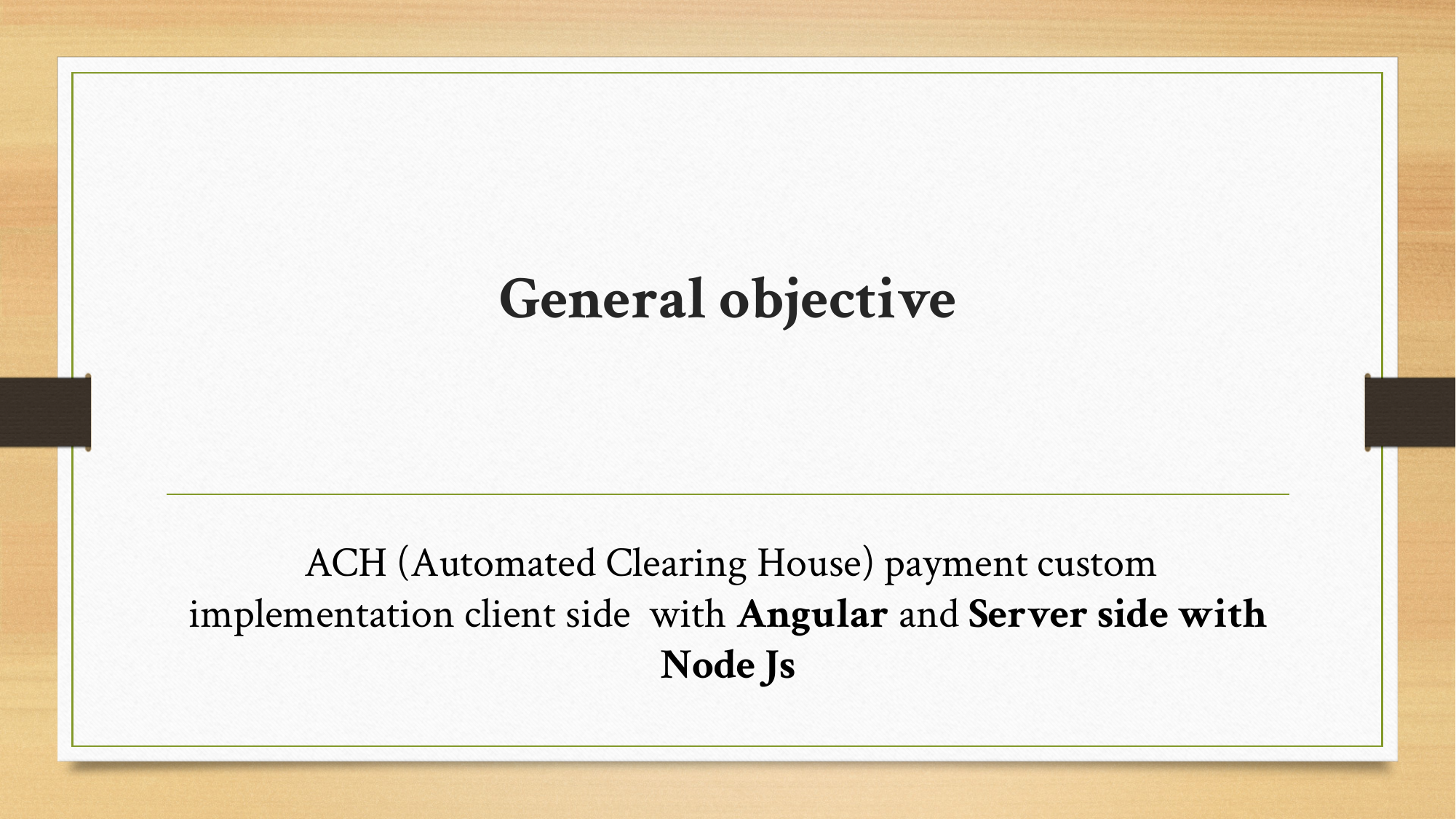

# General objective
 ACH (Automated Clearing House) payment custom implementation client side  with Angular and Server side with Node Js